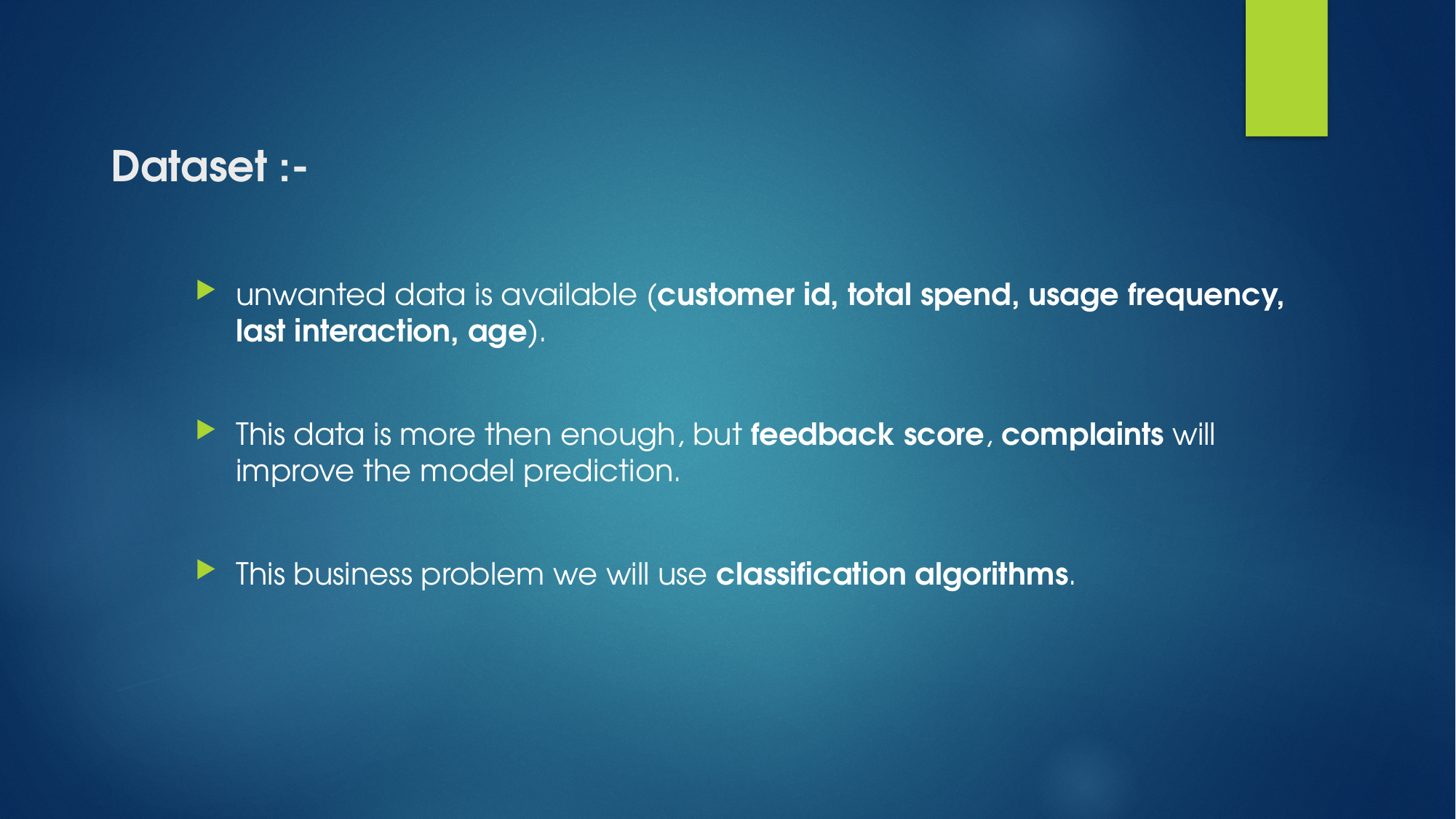

# Dataset :-
unwanted data is available (customer id, total spend, usage frequency, last interaction, age).

This data is more then enough, but feedback score, complaints will improve the model prediction.

This business problem we will use classification algorithms.